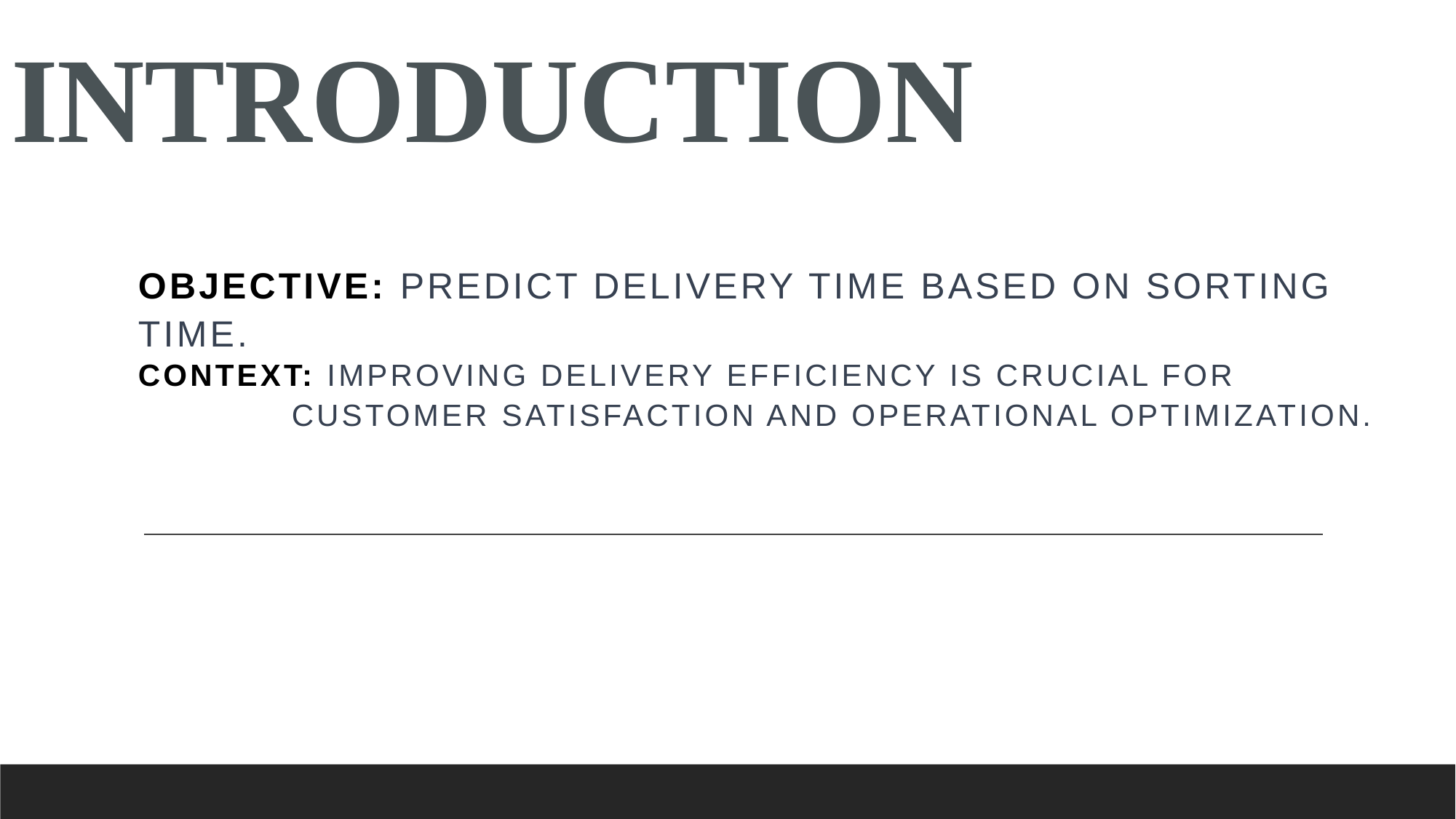

# INTRODUCTION
Objective: Predict Delivery Time based on Sorting Time.
Context: Improving delivery efficiency is crucial for customer satisfaction and operational optimization.